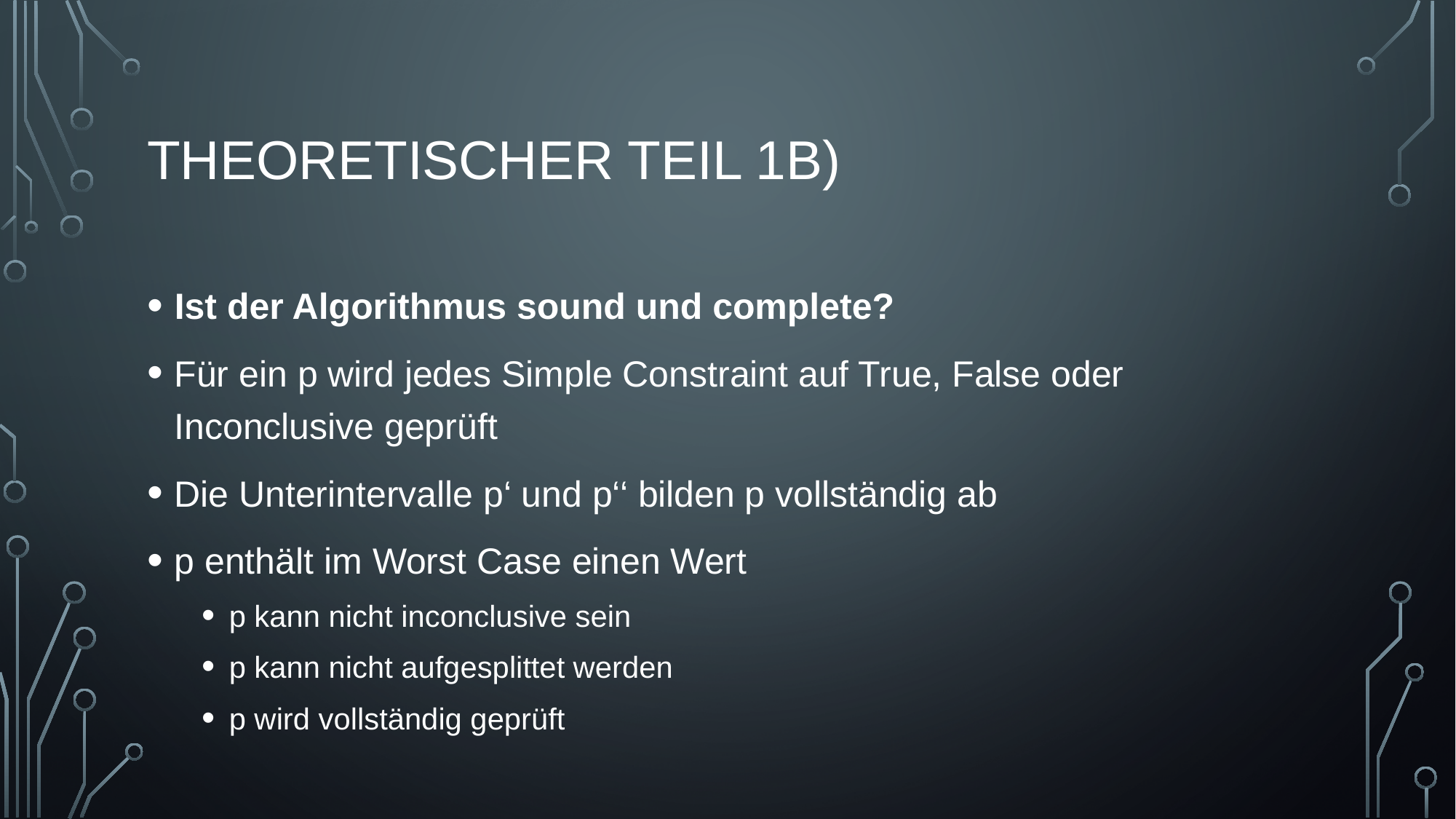

# Theoretischer Teil 1B)
Ist der Algorithmus sound und complete?
Für ein p wird jedes Simple Constraint auf True, False oder Inconclusive geprüft
Die Unterintervalle p‘ und p‘‘ bilden p vollständig ab
p enthält im Worst Case einen Wert
p kann nicht inconclusive sein
p kann nicht aufgesplittet werden
p wird vollständig geprüft